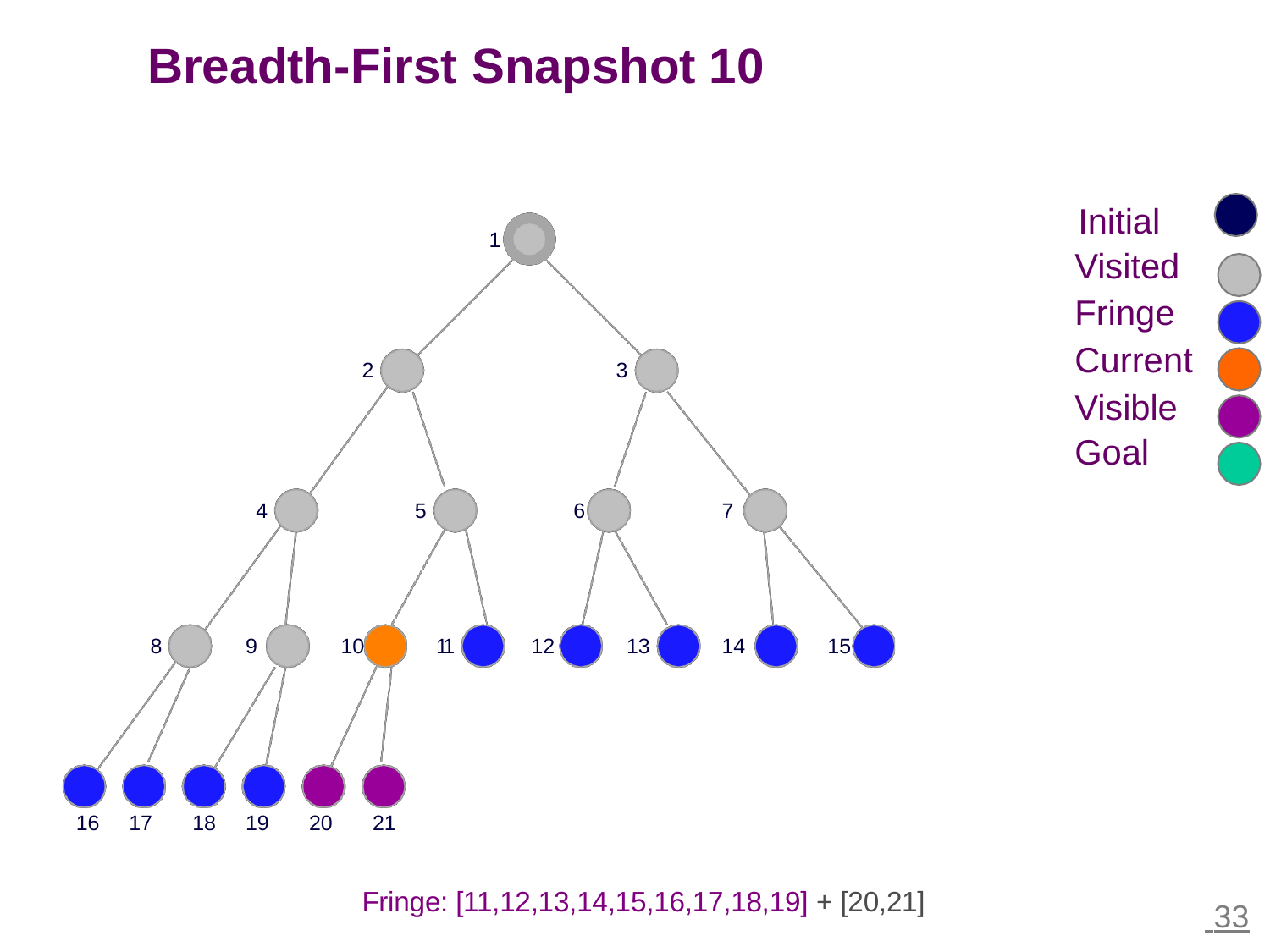

Breadth-First
Snapshot
10

Initial
Visited
Fringe
Current
Visible
Goal

1

2
3

4
5
6
7
8
9
10
11
12
13
14
15
16
17
18
19
20
21
Fringe: [11,12,13,14,15,16,17,18,19] + [20,21]
 33